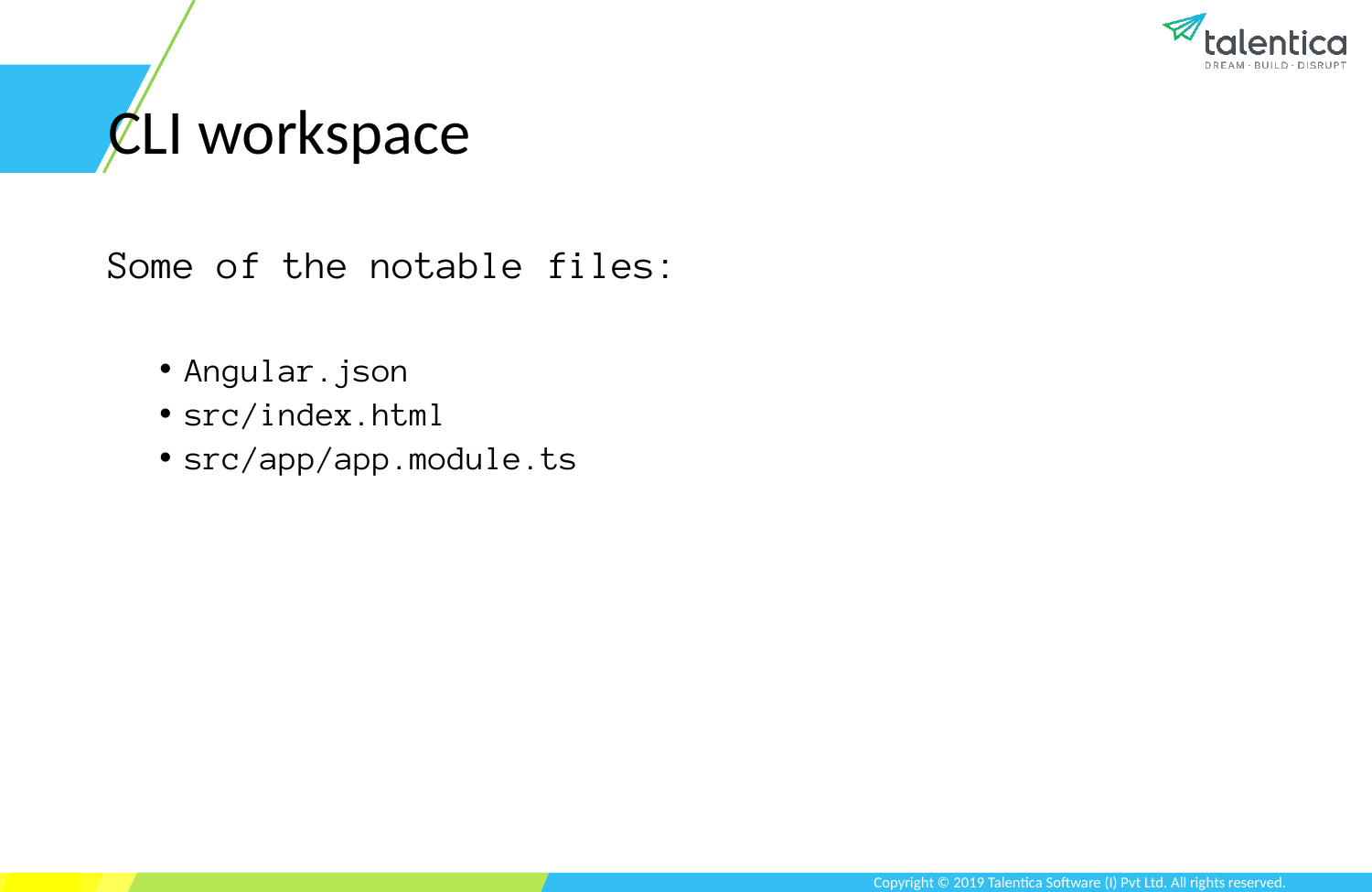

# CLI workspace
Some of the notable files:

Angular.json
src/index.html
src/app/app.module.ts